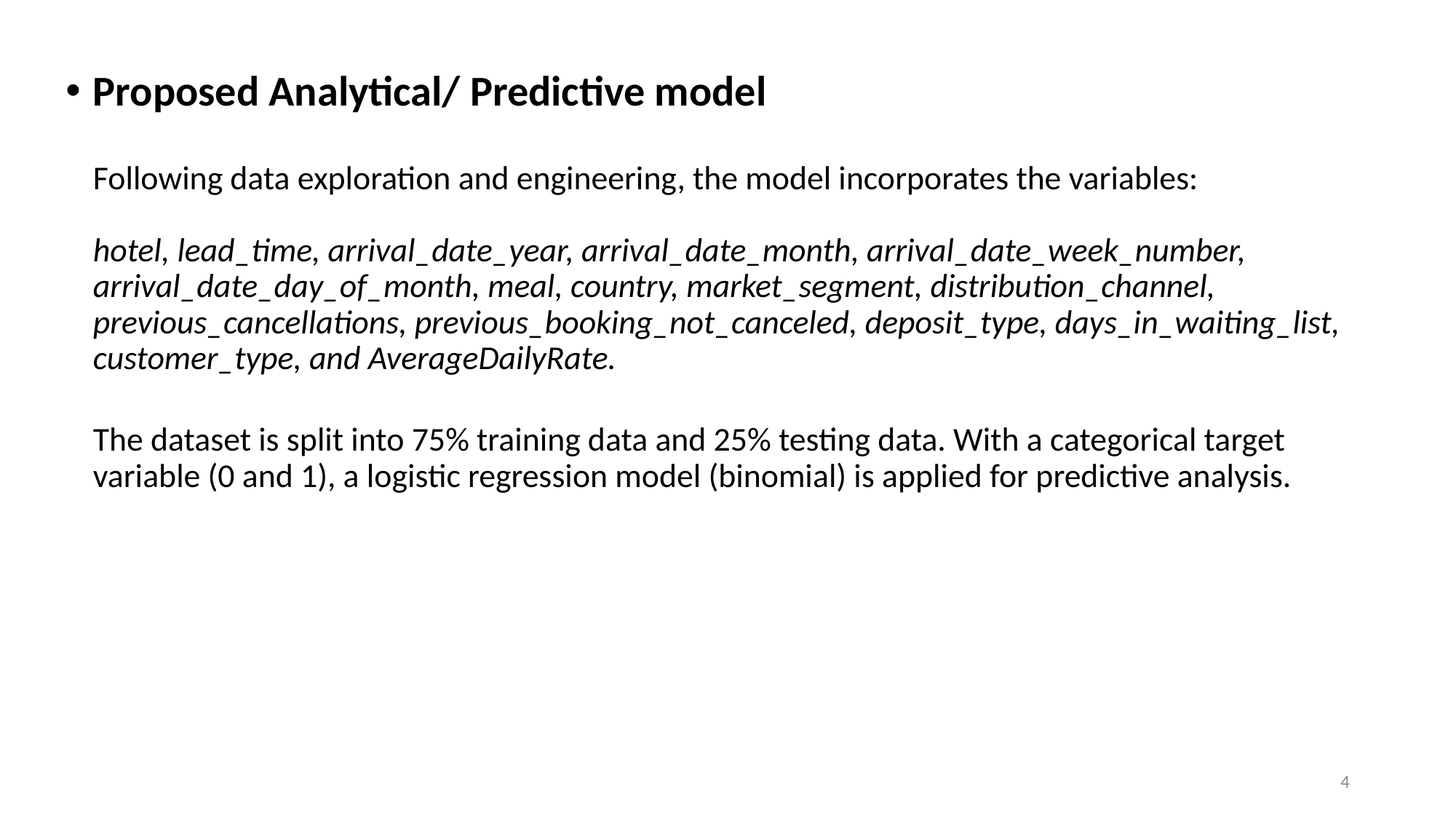

Proposed Analytical/ Predictive model
Following data exploration and engineering, the model incorporates the variables:
hotel, lead_time, arrival_date_year, arrival_date_month, arrival_date_week_number, arrival_date_day_of_month, meal, country, market_segment, distribution_channel, previous_cancellations, previous_booking_not_canceled, deposit_type, days_in_waiting_list, customer_type, and AverageDailyRate.
The dataset is split into 75% training data and 25% testing data. With a categorical target variable (0 and 1), a logistic regression model (binomial) is applied for predictive analysis.
4